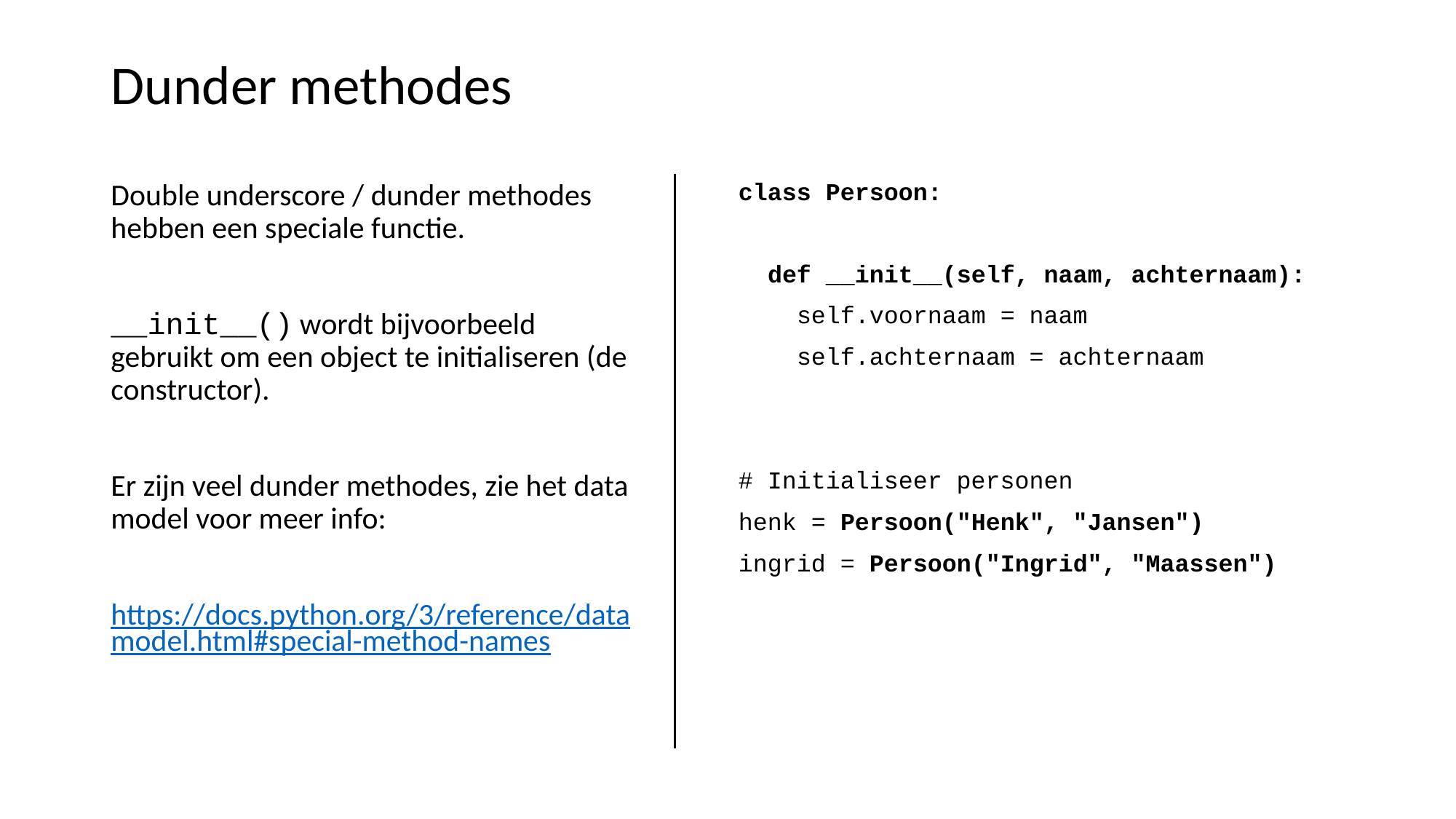

# Dunder methodes
Double underscore / dunder methodes hebben een speciale functie.

__init__() wordt bijvoorbeeld gebruikt om een object te initialiseren (de constructor).

Er zijn veel dunder methodes, zie het data model voor meer info:

https://docs.python.org/3/reference/datamodel.html#special-method-names
class Persoon:

  def __init__(self, naam, achternaam):
    self.voornaam = naam
    self.achternaam = achternaam

# Initialiseer personen
henk = Persoon("Henk", "Jansen")
ingrid = Persoon("Ingrid", "Maassen")